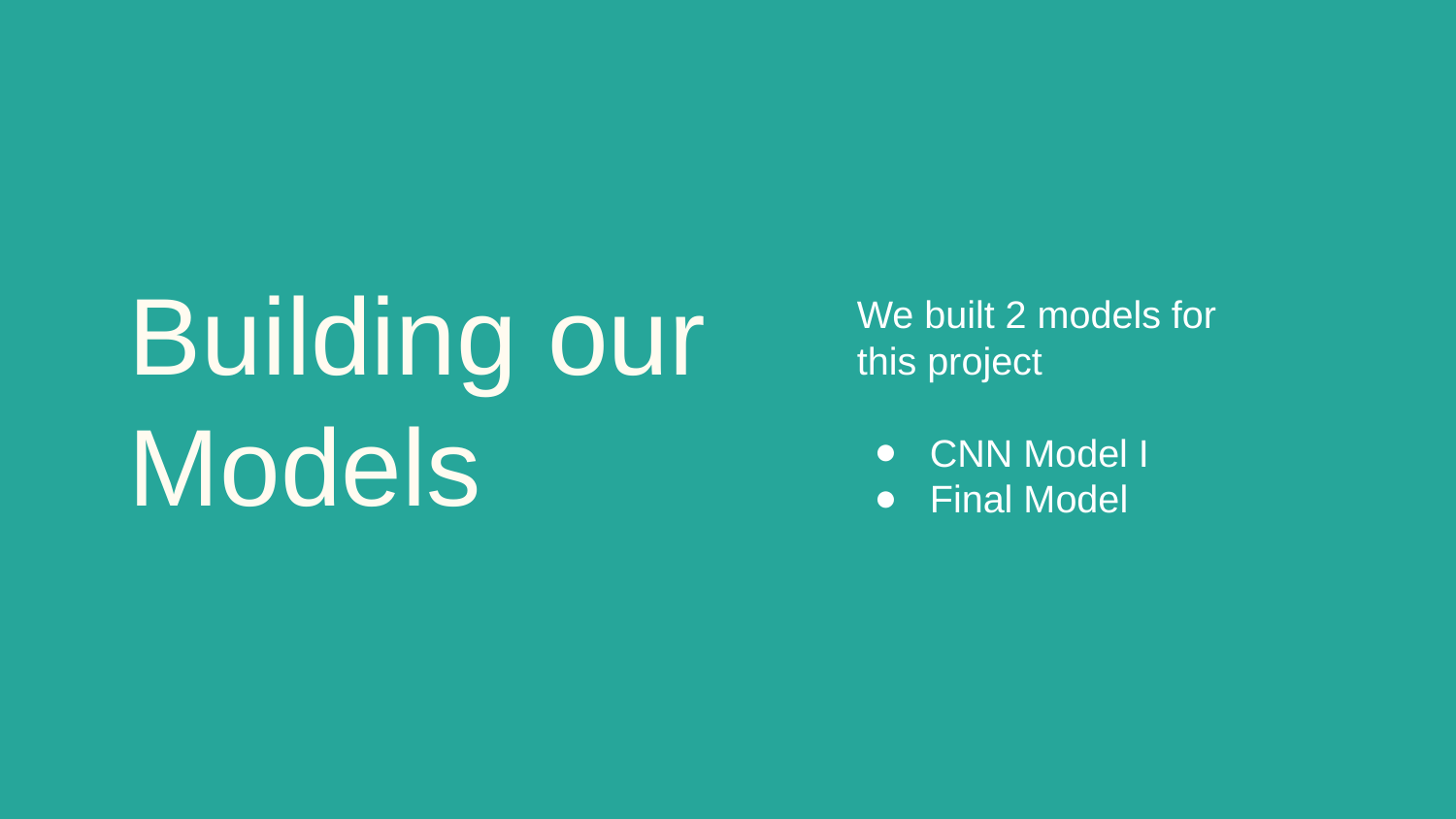

# Building our Models
We built 2 models for this project

CNN Model I
Final Model